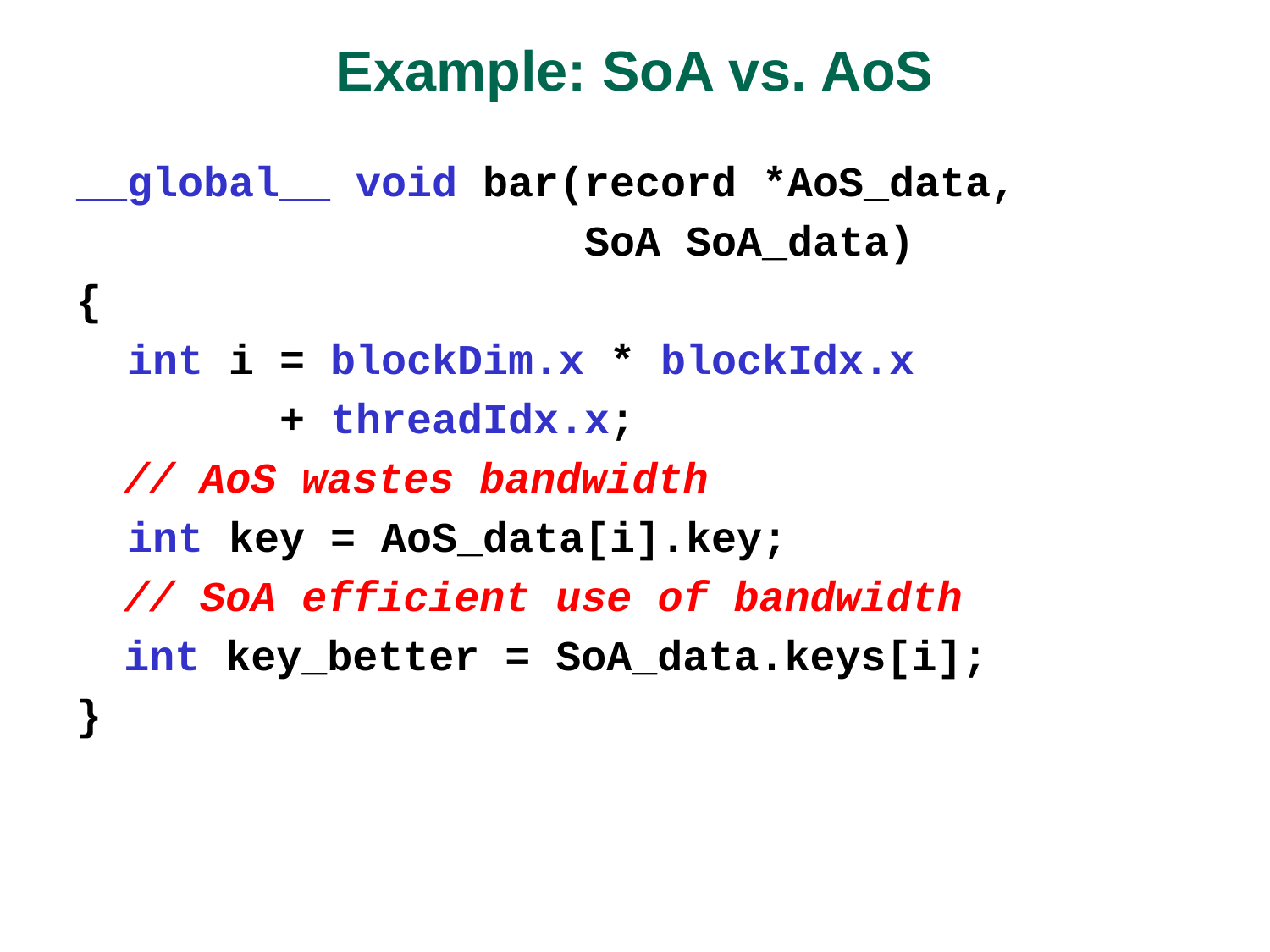

# Example: SoA vs. AoS
__global__ void bar(record *AoS_data,
                    SoA SoA_data)
{
  int i = blockDim.x * blockIdx.x
        + threadIdx.x;
	// AoS wastes bandwidth
  int key = AoS_data[i].key;
	// SoA efficient use of bandwidth
	int key_better = SoA_data.keys[i];
}